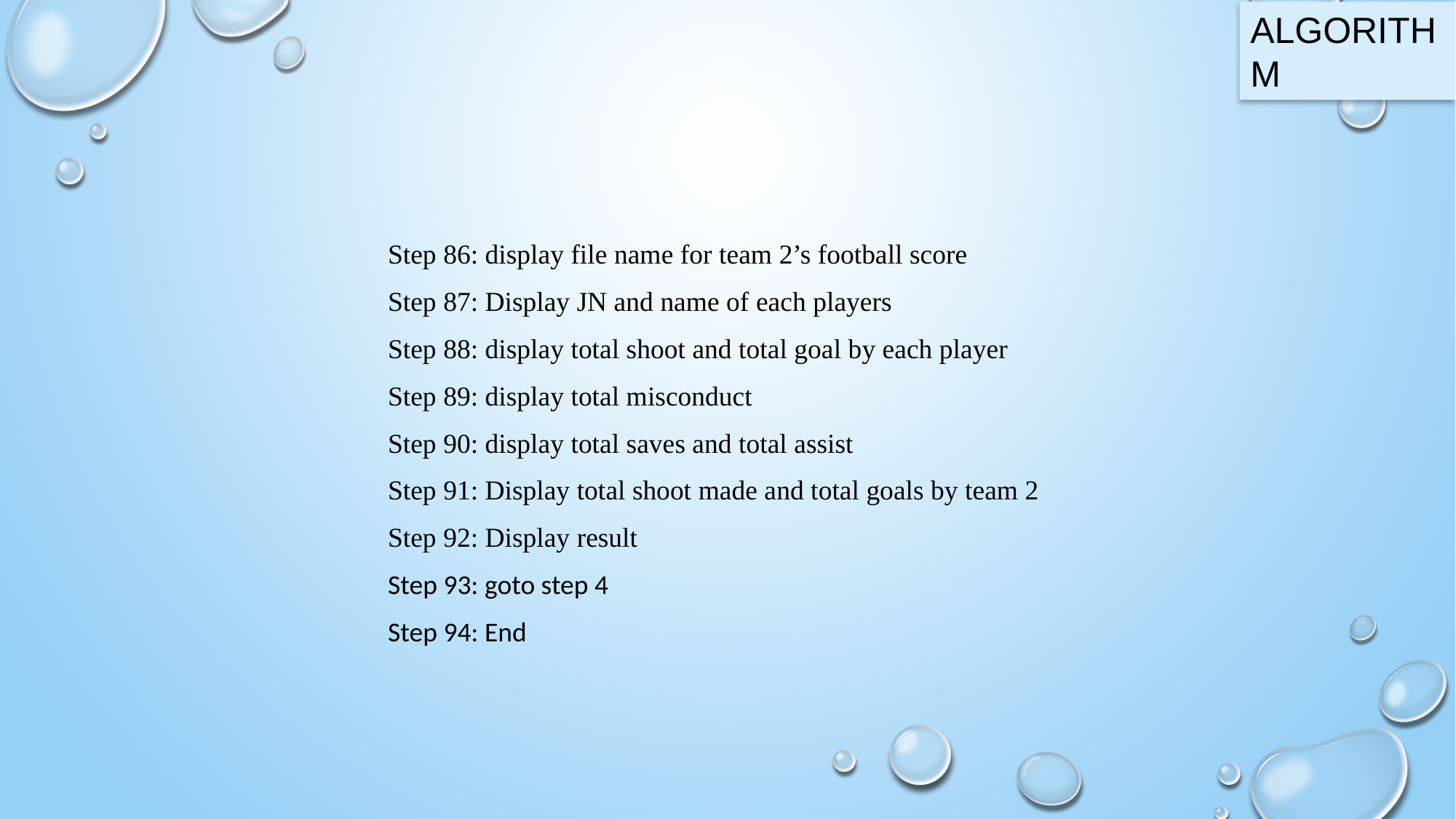

ALGORITHM
Step 86: display file name for team 2’s football score
Step 87: Display JN and name of each players
Step 88: display total shoot and total goal by each player
Step 89: display total misconduct
Step 90: display total saves and total assist
Step 91: Display total shoot made and total goals by team 2
Step 92: Display result
Step 93: goto step 4
Step 94: End